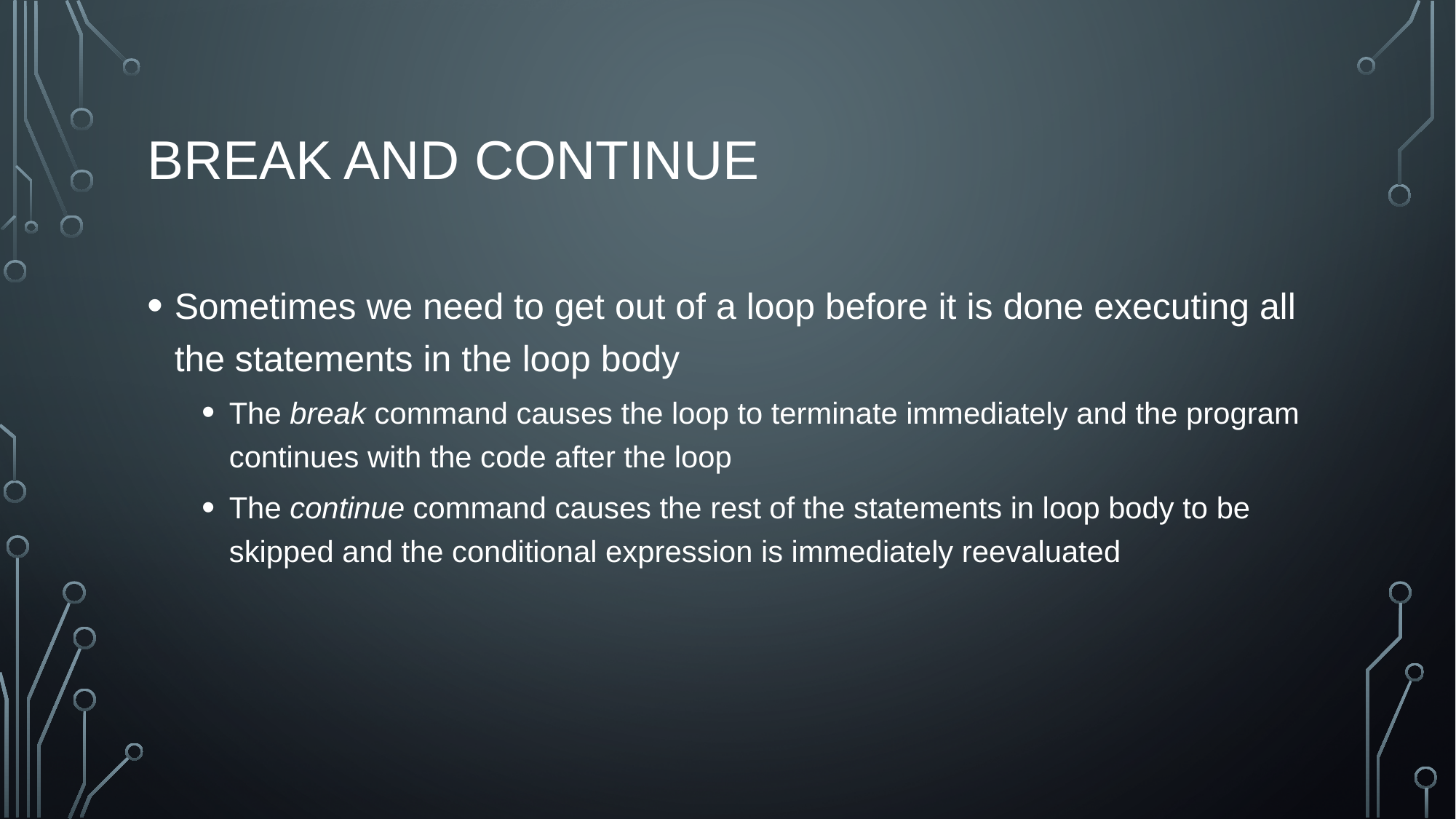

# Break and continue
Sometimes we need to get out of a loop before it is done executing all the statements in the loop body
The break command causes the loop to terminate immediately and the program continues with the code after the loop
The continue command causes the rest of the statements in loop body to be skipped and the conditional expression is immediately reevaluated